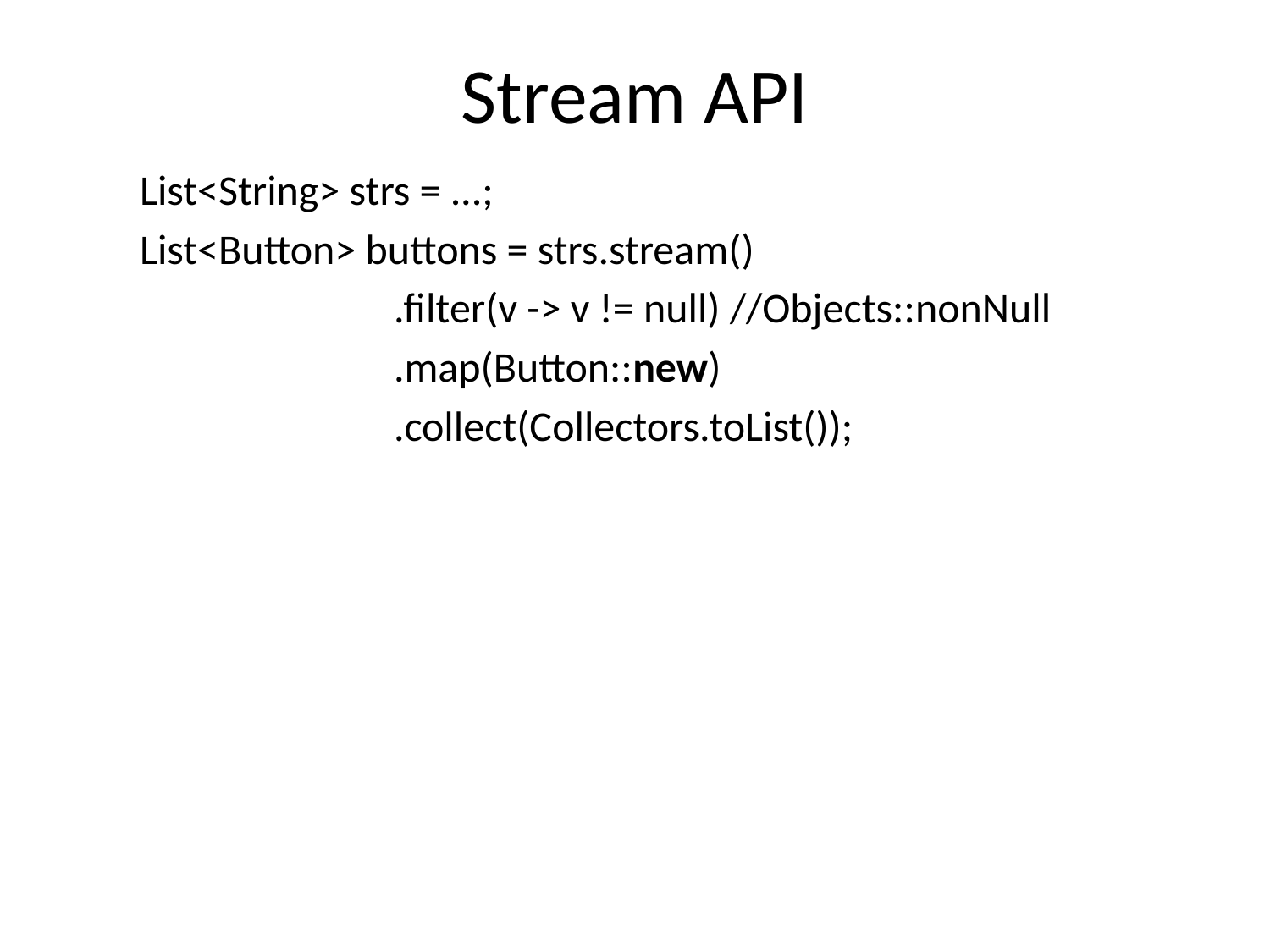

# Stream API
	List<String> strs = ...;
	List<Button> buttons = strs.stream()
			.filter(v -> v != null) //Objects::nonNull
			.map(Button::new)
			.collect(Collectors.toList());